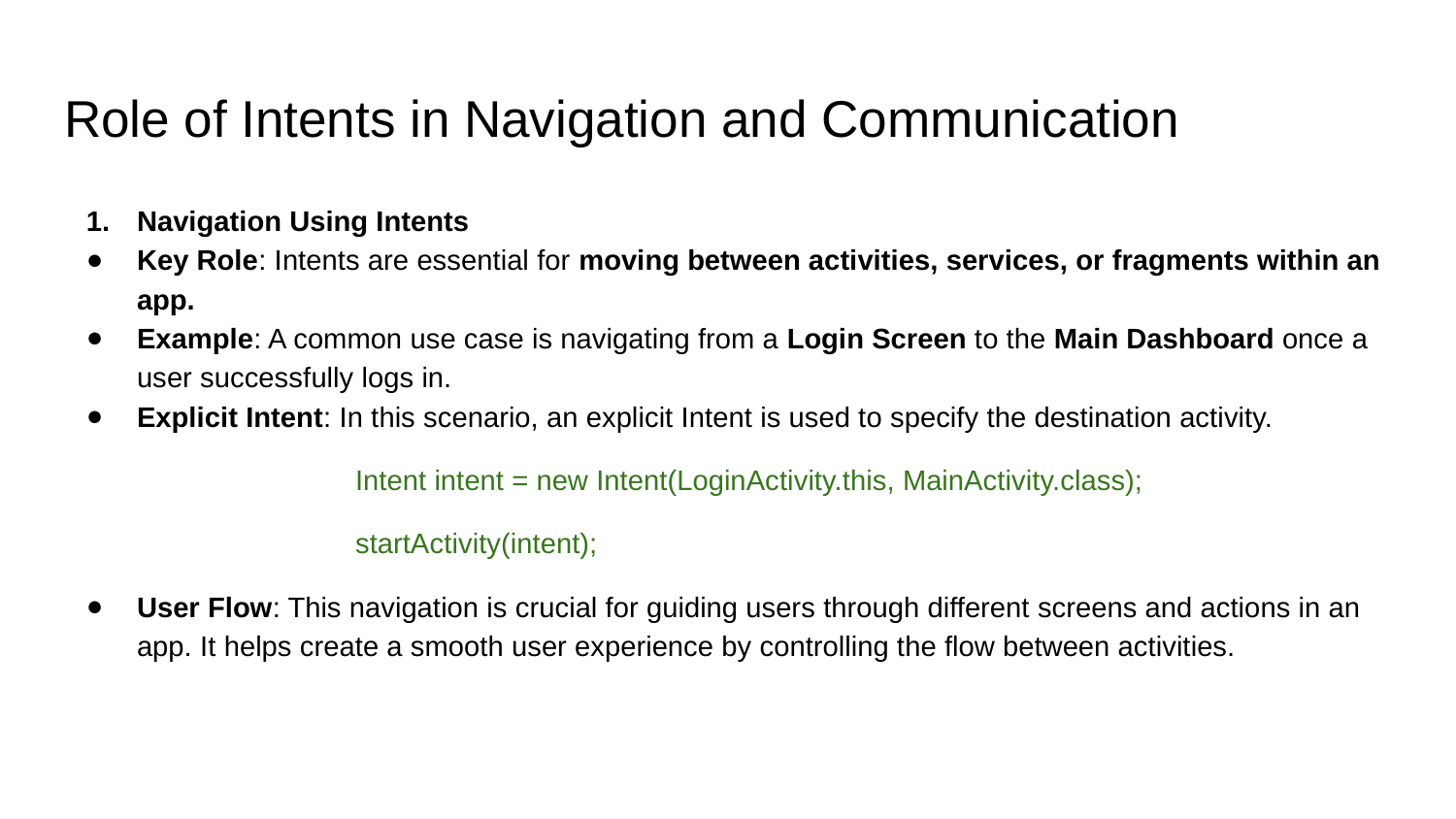

# Role of Intents in Navigation and Communication
Navigation Using Intents
Key Role: Intents are essential for moving between activities, services, or fragments within an app.
Example: A common use case is navigating from a Login Screen to the Main Dashboard once a user successfully logs in.
Explicit Intent: In this scenario, an explicit Intent is used to specify the destination activity.
Intent intent = new Intent(LoginActivity.this, MainActivity.class);
startActivity(intent);
User Flow: This navigation is crucial for guiding users through different screens and actions in an app. It helps create a smooth user experience by controlling the flow between activities.